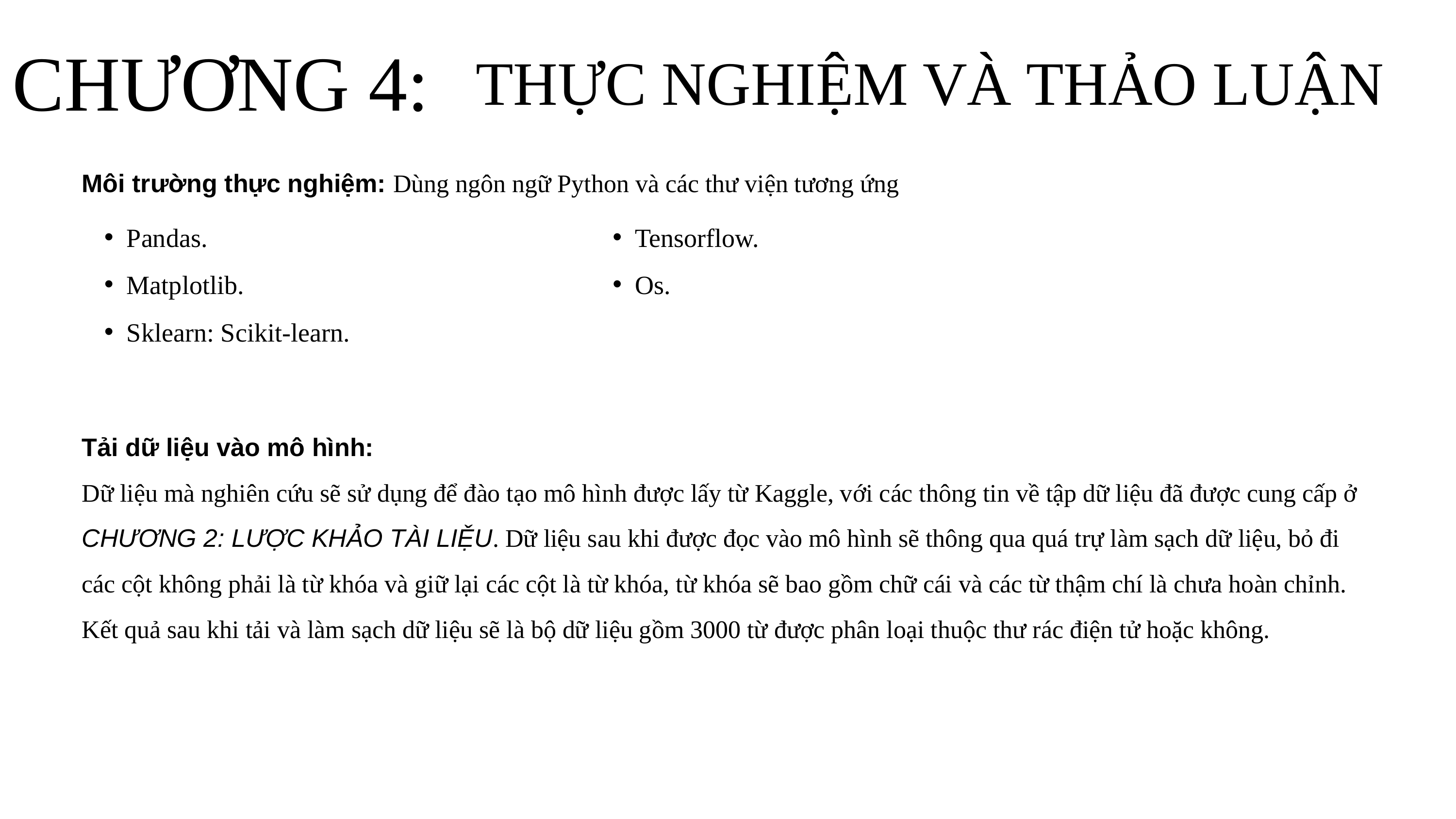

CHƯƠNG 4:
THỰC NGHIỆM VÀ THẢO LUẬN
Môi trường thực nghiệm: Dùng ngôn ngữ Python và các thư viện tương ứng
Pandas.
Matplotlib.
Sklearn: Scikit-learn.
Tensorflow.
Os.

Tải dữ liệu vào mô hình:
Dữ liệu mà nghiên cứu sẽ sử dụng để đào tạo mô hình được lấy từ Kaggle, với các thông tin về tập dữ liệu đã được cung cấp ở CHƯƠNG 2: LƯỢC KHẢO TÀI LIỆU. Dữ liệu sau khi được đọc vào mô hình sẽ thông qua quá trự làm sạch dữ liệu, bỏ đi các cột không phải là từ khóa và giữ lại các cột là từ khóa, từ khóa sẽ bao gồm chữ cái và các từ thậm chí là chưa hoàn chỉnh. Kết quả sau khi tải và làm sạch dữ liệu sẽ là bộ dữ liệu gồm 3000 từ được phân loại thuộc thư rác điện tử hoặc không.